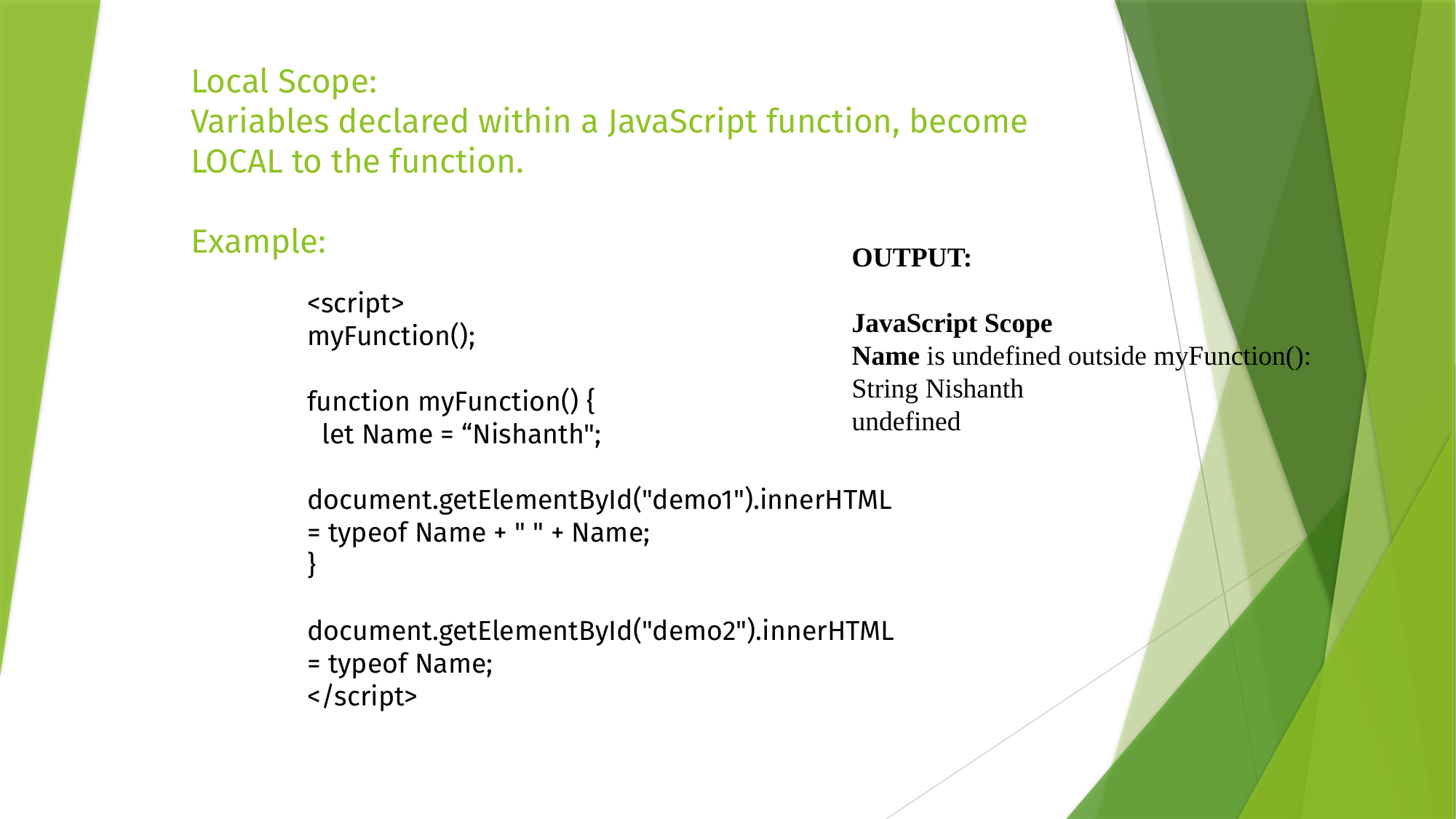

# Local Scope: Variables declared within a JavaScript function, become LOCAL to the function. Example:
OUTPUT:

JavaScript Scope
Name is undefined outside myFunction():
String Nishanth
undefined
<script>
myFunction();

function myFunction() {
  let Name = “Nishanth";
  document.getElementById("demo1").innerHTML = typeof Name + " " + Name;
}

document.getElementById("demo2").innerHTML = typeof Name;
</script>